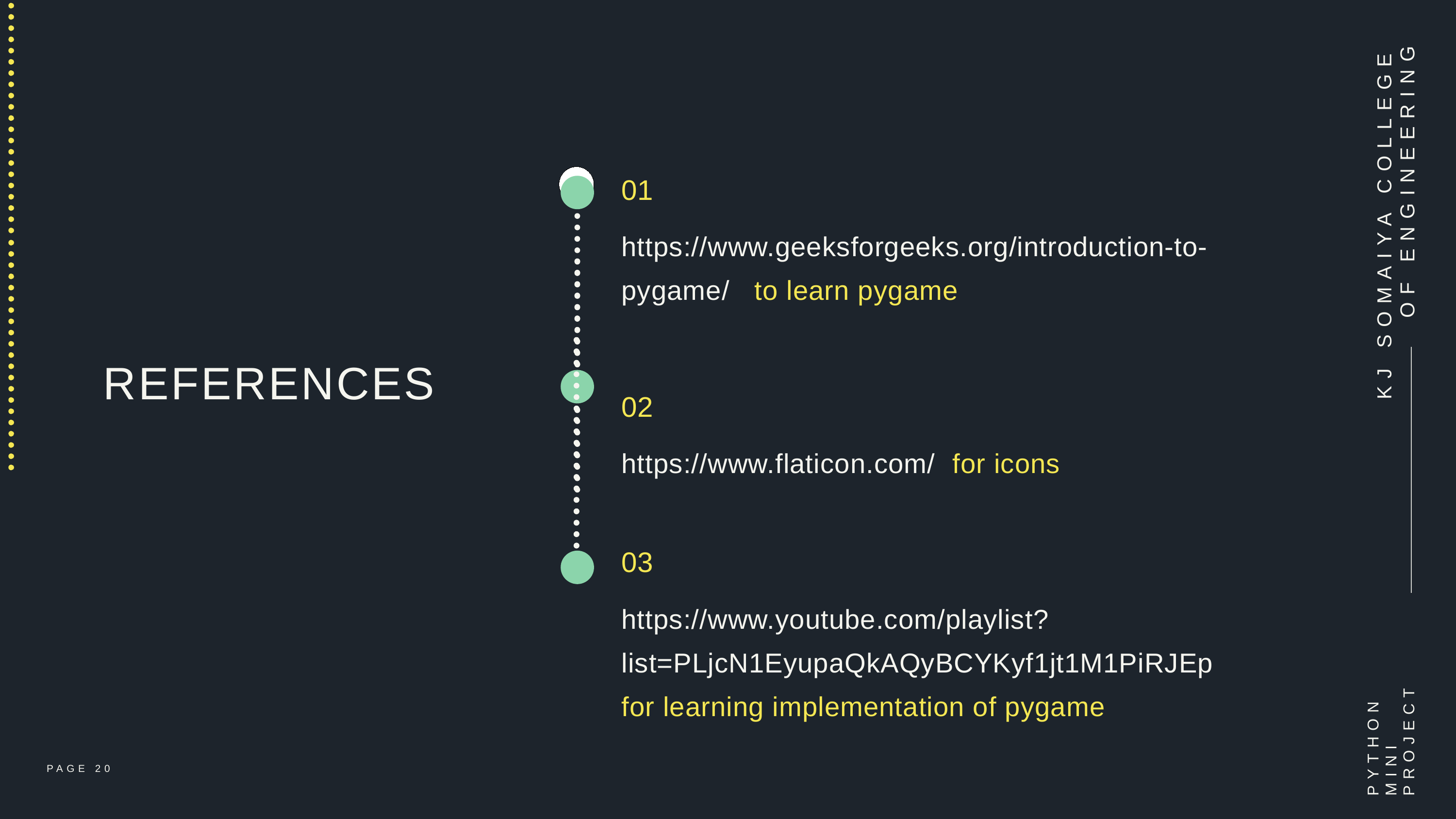

01
https://www.geeksforgeeks.org/introduction-to-pygame/   to learn pygame

KJ SOMAIYA COLLEGE OF ENGINEERING

REFERENCES

02
https://www.flaticon.com/  for icons

03
https://www.youtube.com/playlist?list=PLjcN1EyupaQkAQyBCYKyf1jt1M1PiRJEp for learning implementation of pygame

PYTHON MINI PROJECT
PAGE 20